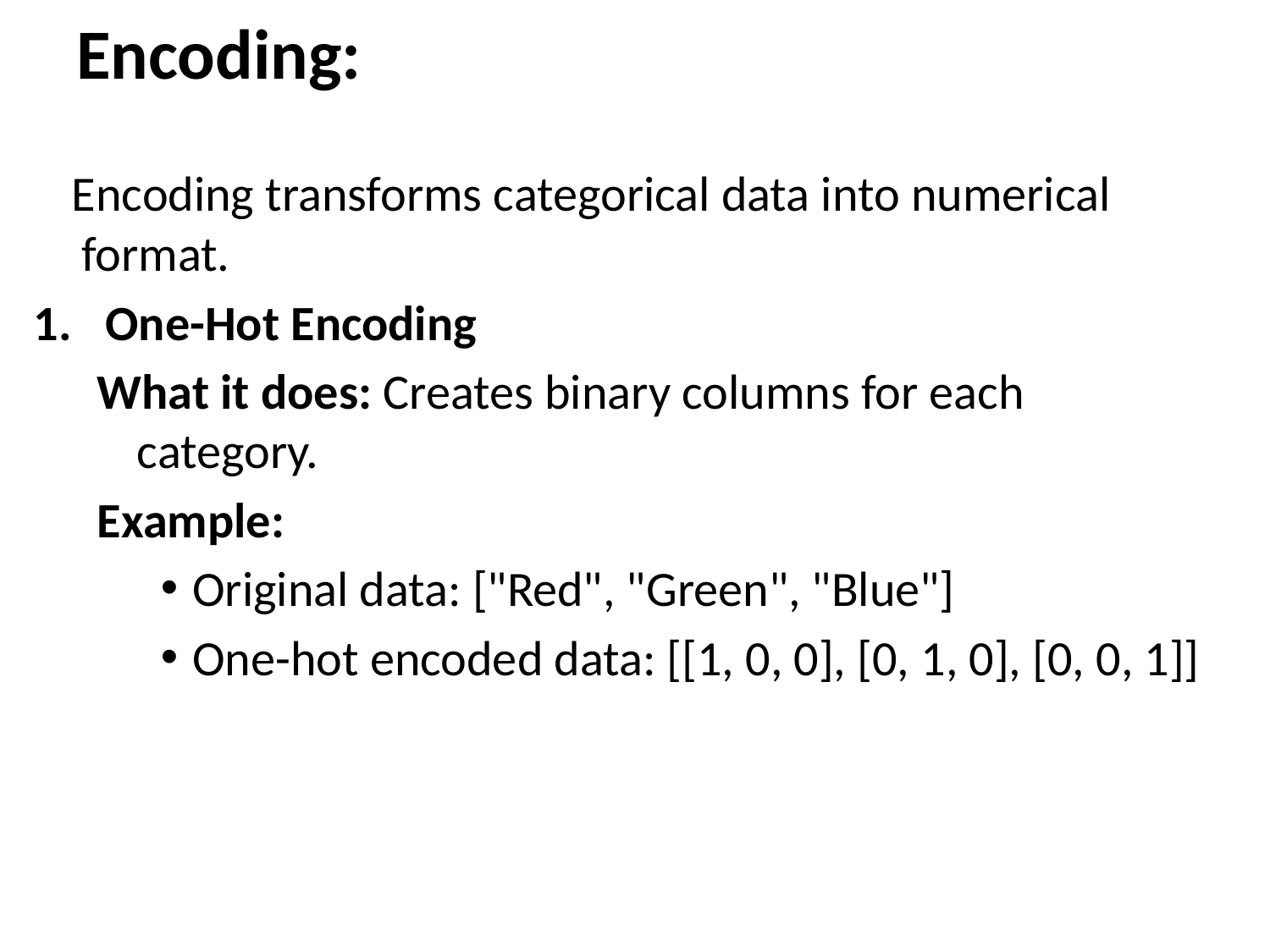

# Encoding:
   Encoding transforms categorical data into numerical format.
One-Hot Encoding
What it does: Creates binary columns for each category.
Example:
Original data: ["Red", "Green", "Blue"]
One-hot encoded data: [[1, 0, 0], [0, 1, 0], [0, 0, 1]]